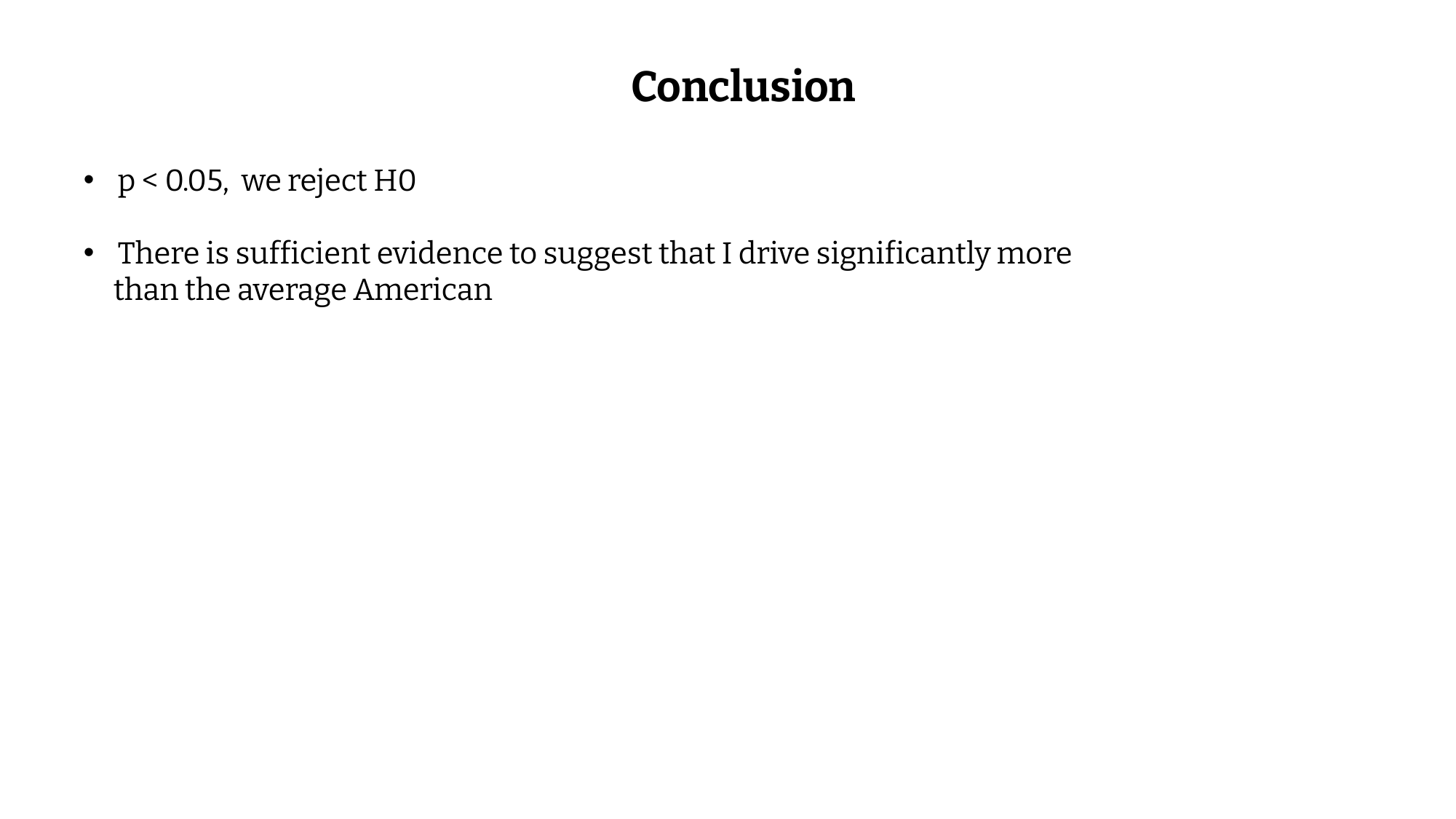

Conclusion

p < 0.05,  we reject H0

There is sufficient evidence to suggest that I drive significantly more
     than the average American